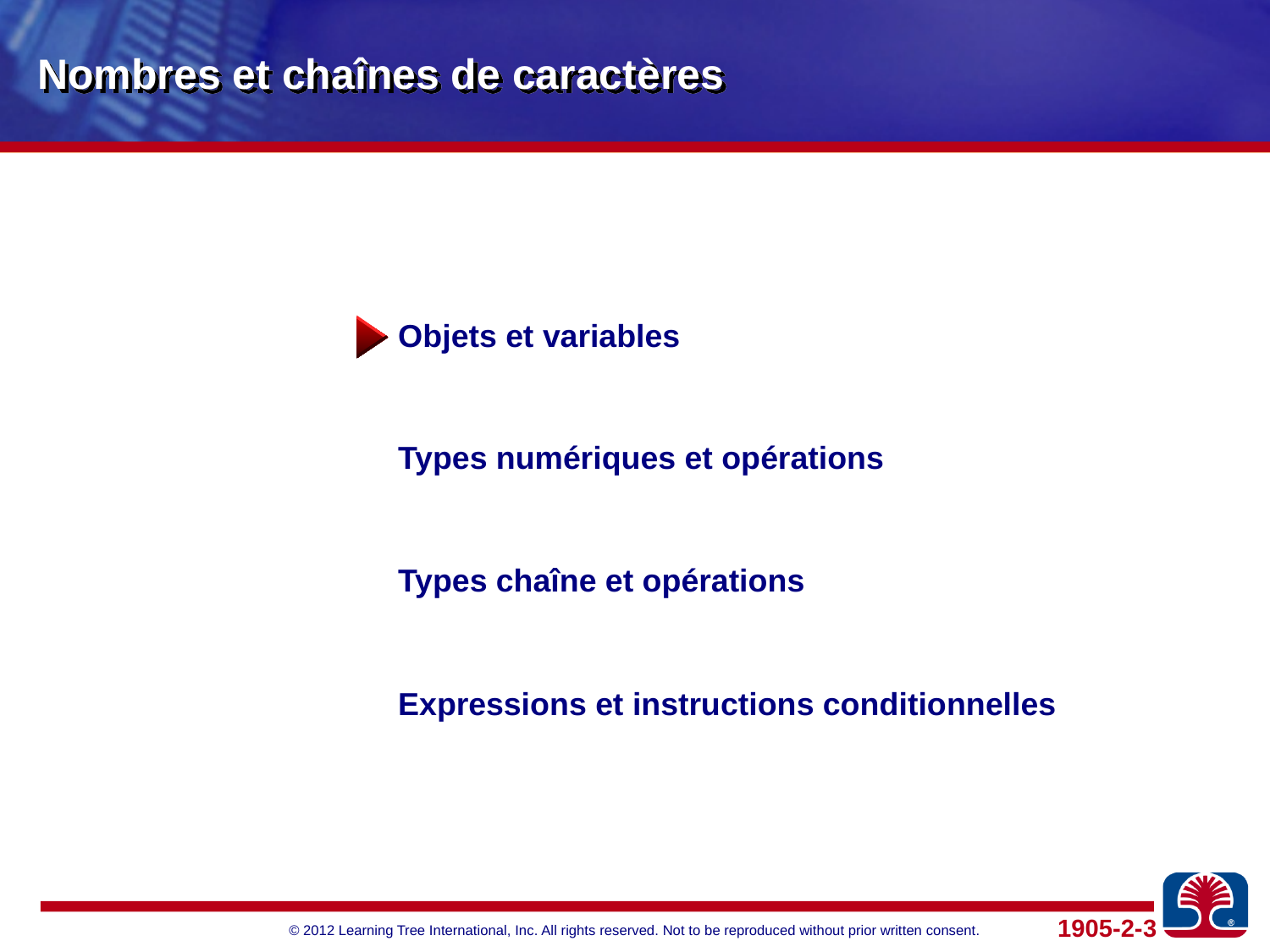

# Nombres et chaînes de caractères
Objets et variables
Types numériques et opérations
Types chaîne et opérations
Expressions et instructions conditionnelles